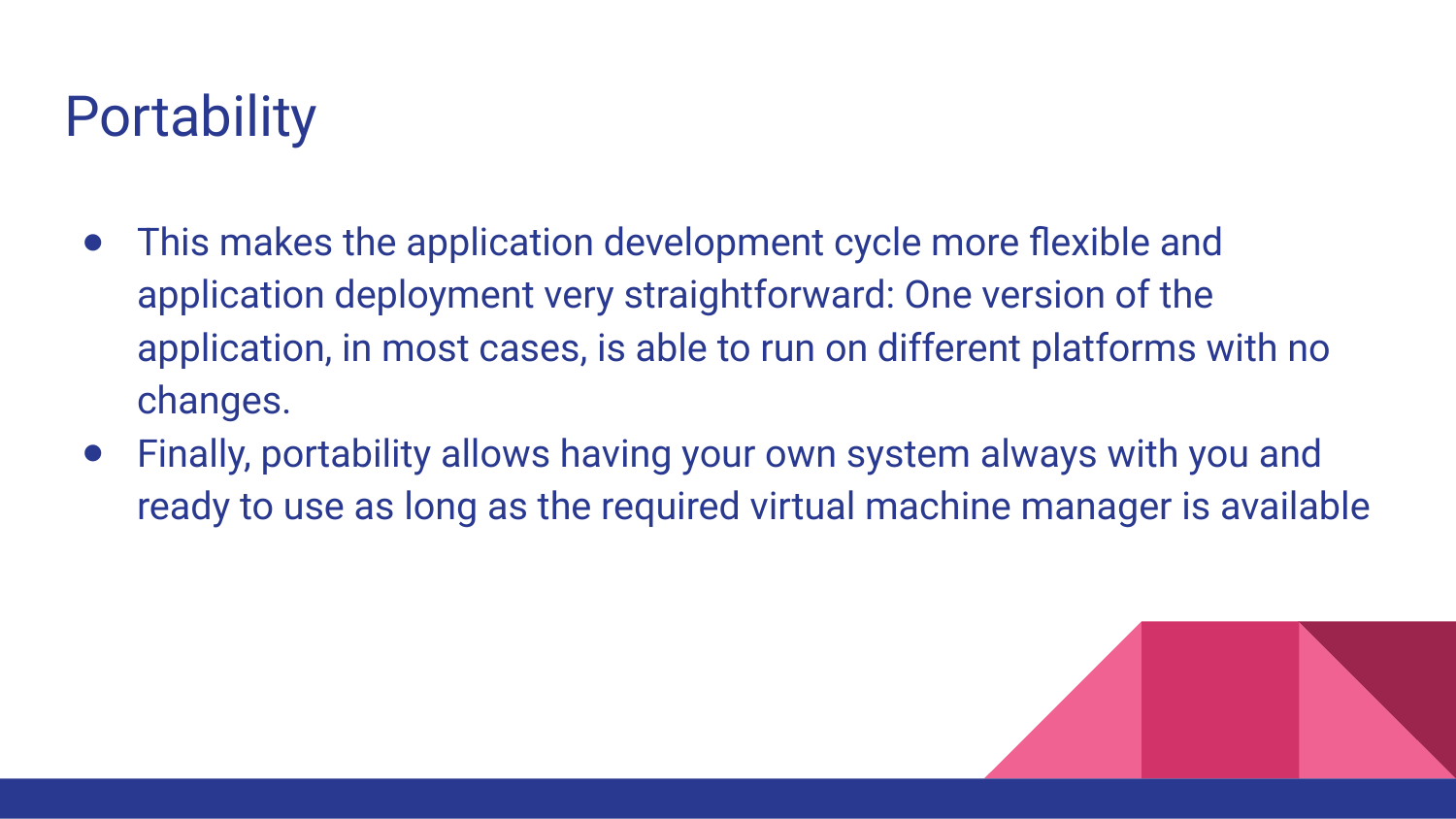

# Portability
This makes the application development cycle more flexible and application deployment very straightforward: One version of the application, in most cases, is able to run on different platforms with no changes.
Finally, portability allows having your own system always with you and ready to use as long as the required virtual machine manager is available